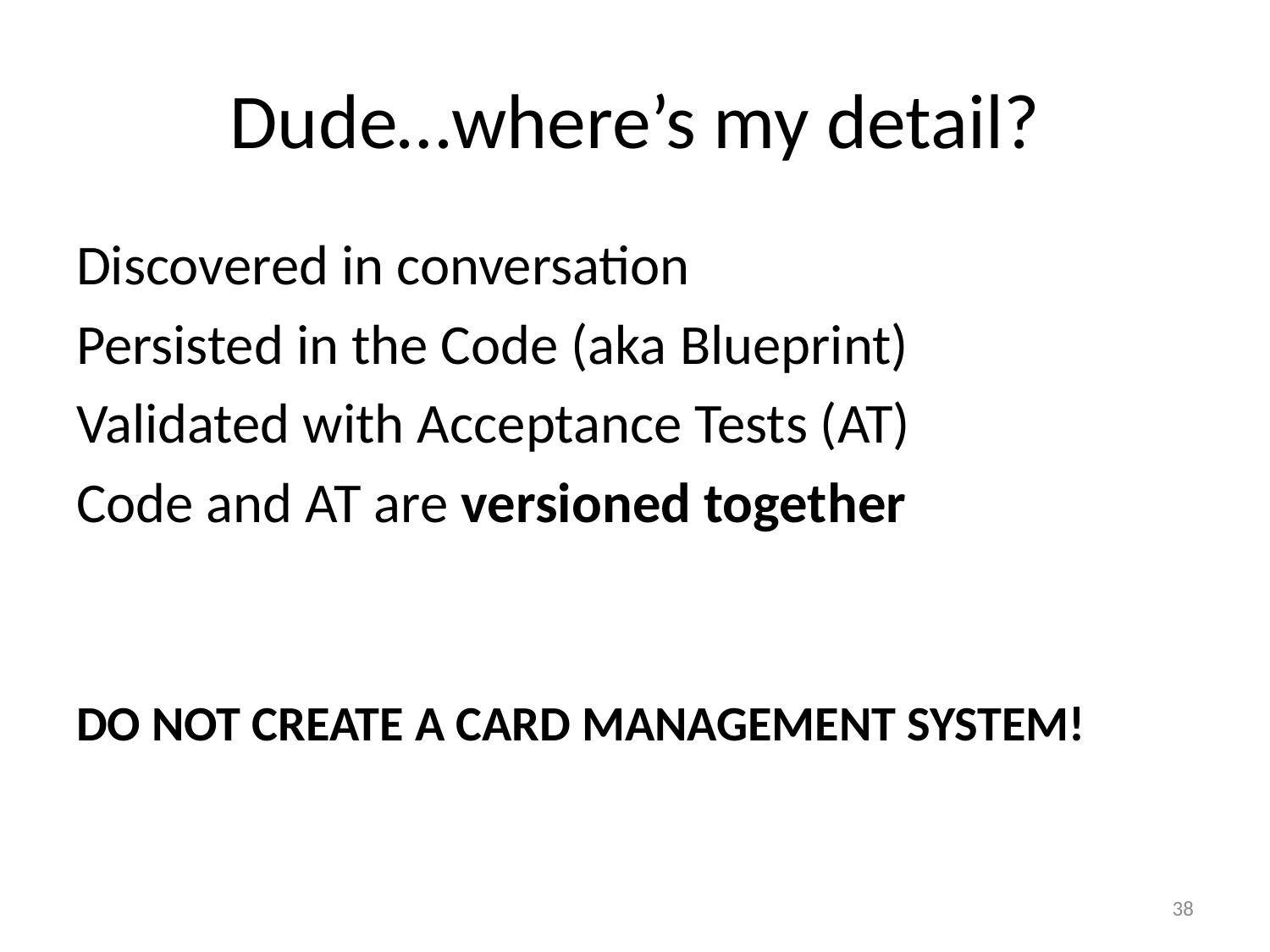

# Dude…where’s my detail?
Discovered in conversation
Persisted in the Code (aka Blueprint)
Validated with Acceptance Tests (AT)
Code and AT are versioned together

DO NOT CREATE A CARD MANAGEMENT SYSTEM!
38